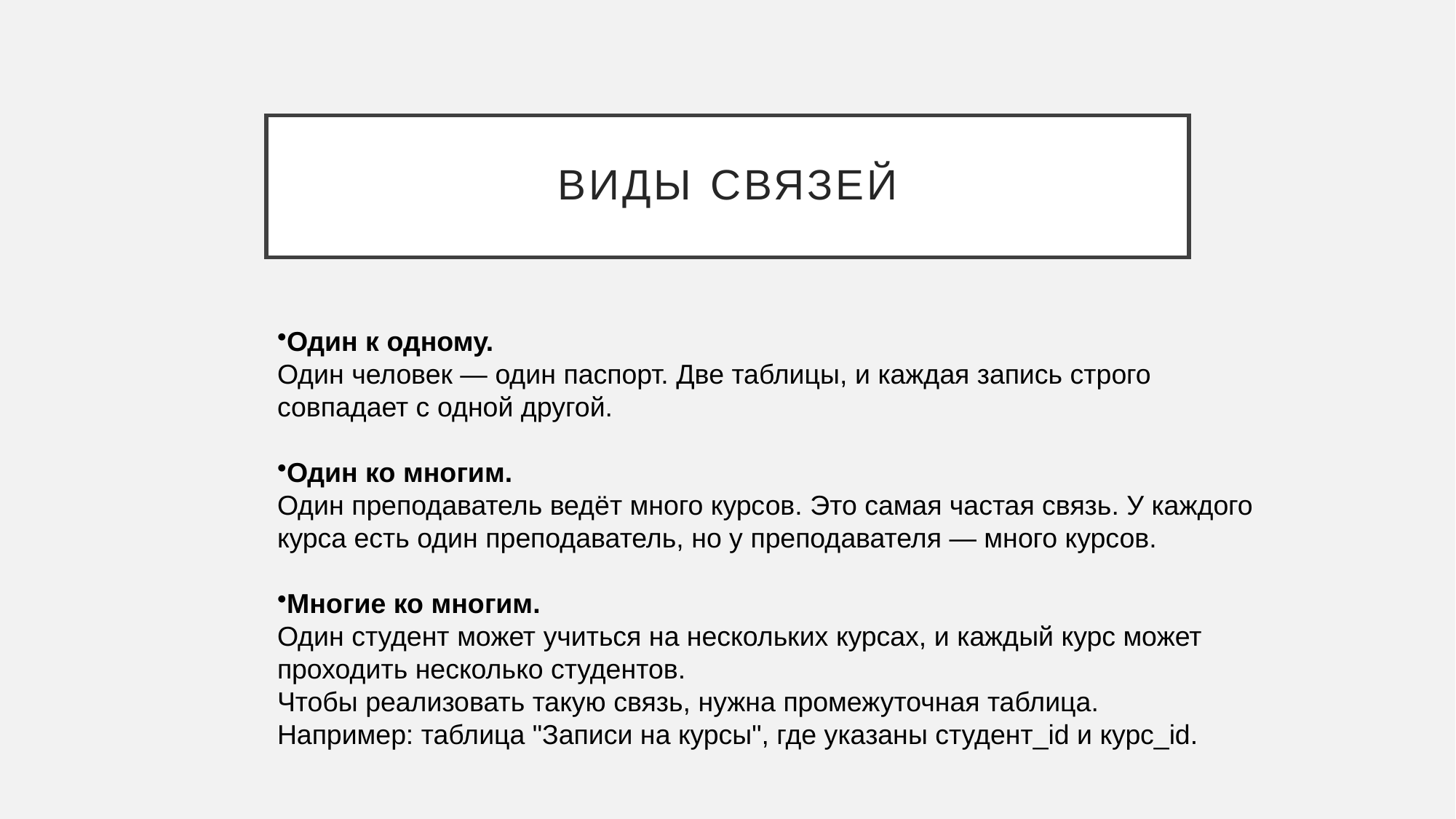

# Виды связей
Один к одному.
Один человек — один паспорт. Две таблицы, и каждая запись строго совпадает с одной другой.

Один ко многим.
Один преподаватель ведёт много курсов. Это самая частая связь. У каждого курса есть один преподаватель, но у преподавателя — много курсов.

Многие ко многим.
Один студент может учиться на нескольких курсах, и каждый курс может проходить несколько студентов.
Чтобы реализовать такую связь, нужна промежуточная таблица.
Например: таблица "Записи на курсы", где указаны студент_id и курс_id.